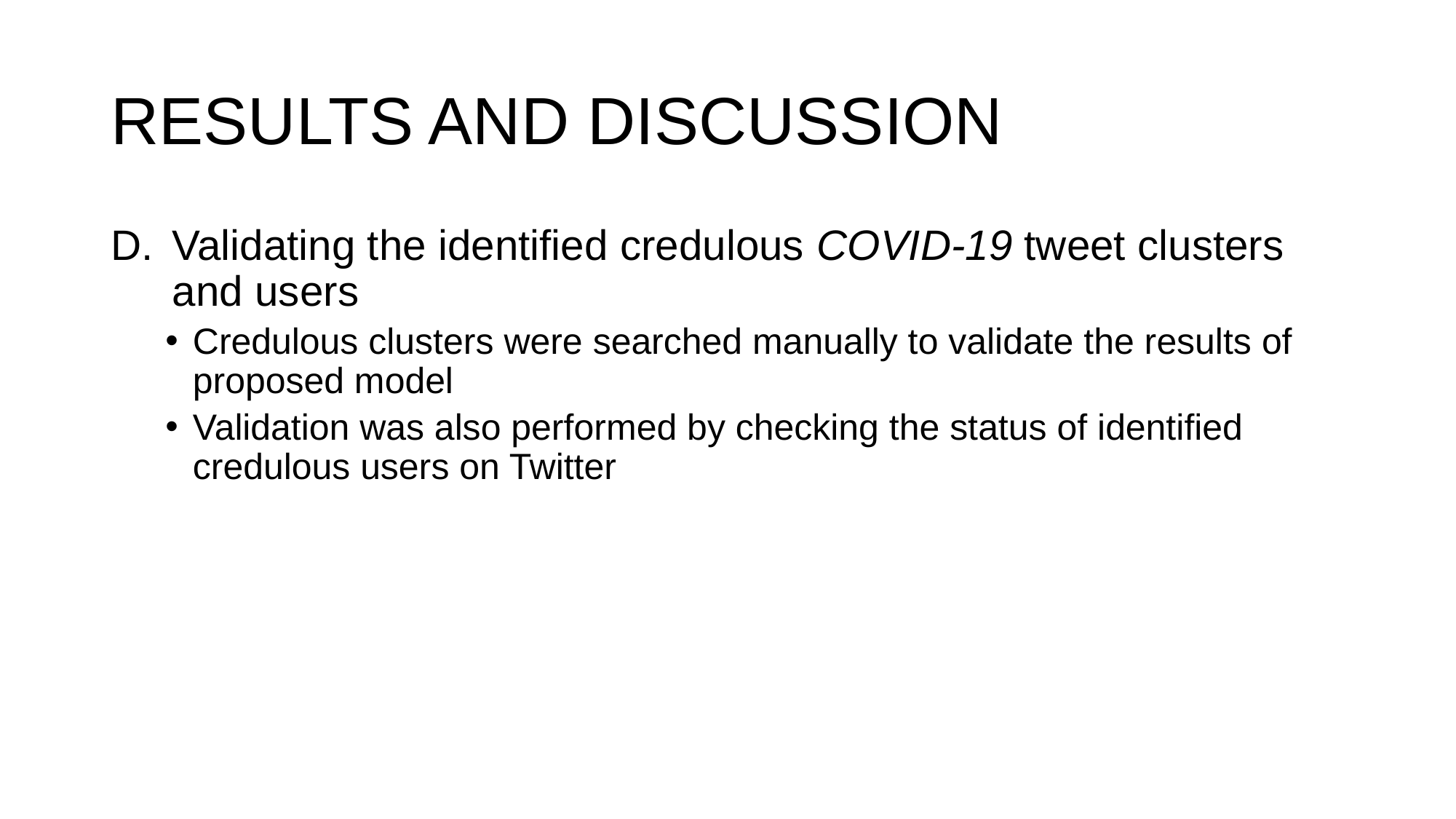

# RESULTS AND DISCUSSION
Validating the identified credulous COVID-19 tweet clusters and users
Credulous clusters were searched manually to validate the results of proposed model
Validation was also performed by checking the status of identified credulous users on Twitter